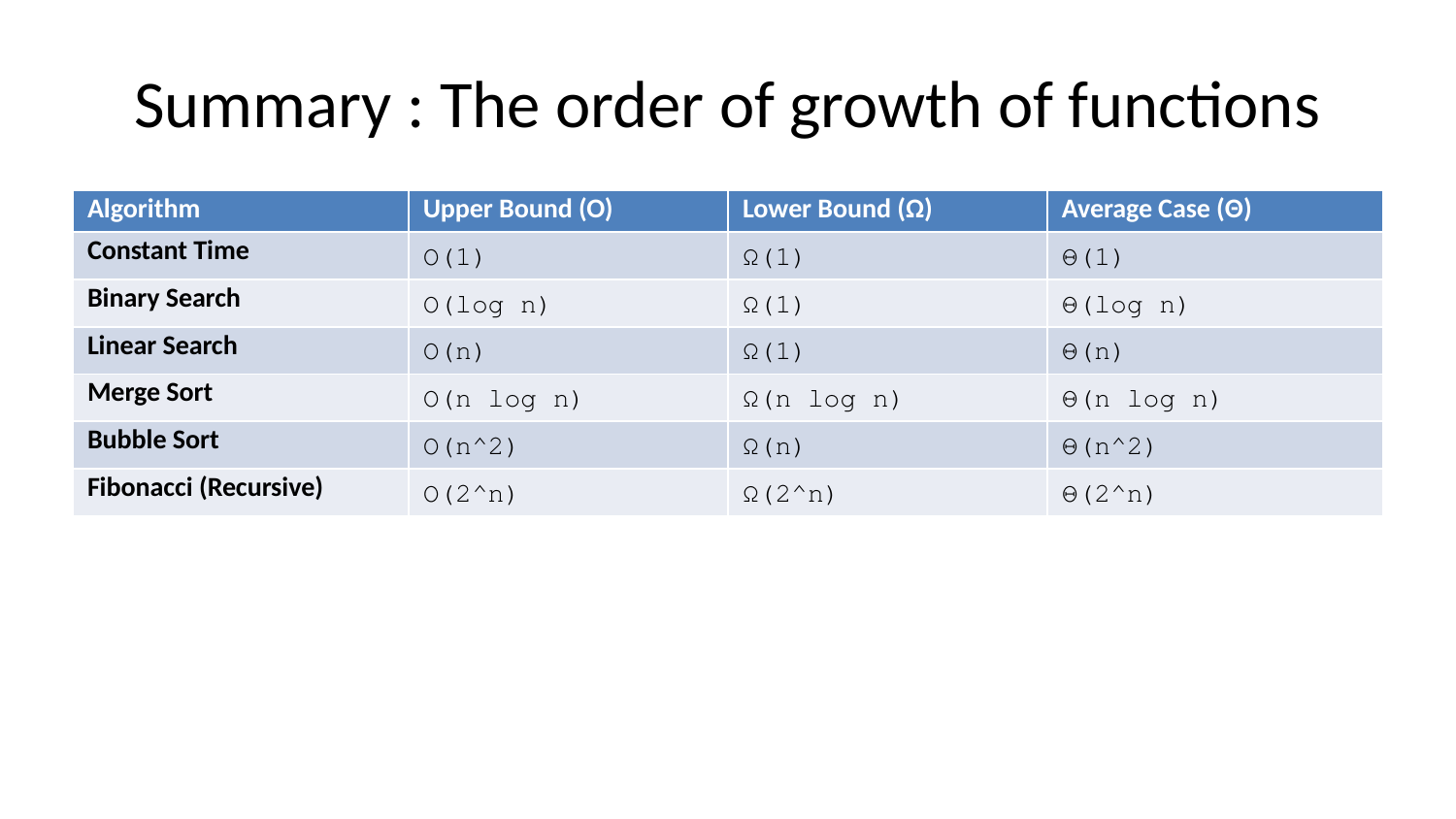

# Summary : The order of growth of functions
| Algorithm | Upper Bound (O) | Lower Bound (Ω) | Average Case (Θ) |
| --- | --- | --- | --- |
| Constant Time | O(1) | Ω(1) | Θ(1) |
| Binary Search | O(log n) | Ω(1) | Θ(log n) |
| Linear Search | O(n) | Ω(1) | Θ(n) |
| Merge Sort | O(n log n) | Ω(n log n) | Θ(n log n) |
| Bubble Sort | O(n^2) | Ω(n) | Θ(n^2) |
| Fibonacci (Recursive) | O(2^n) | Ω(2^n) | Θ(2^n) |